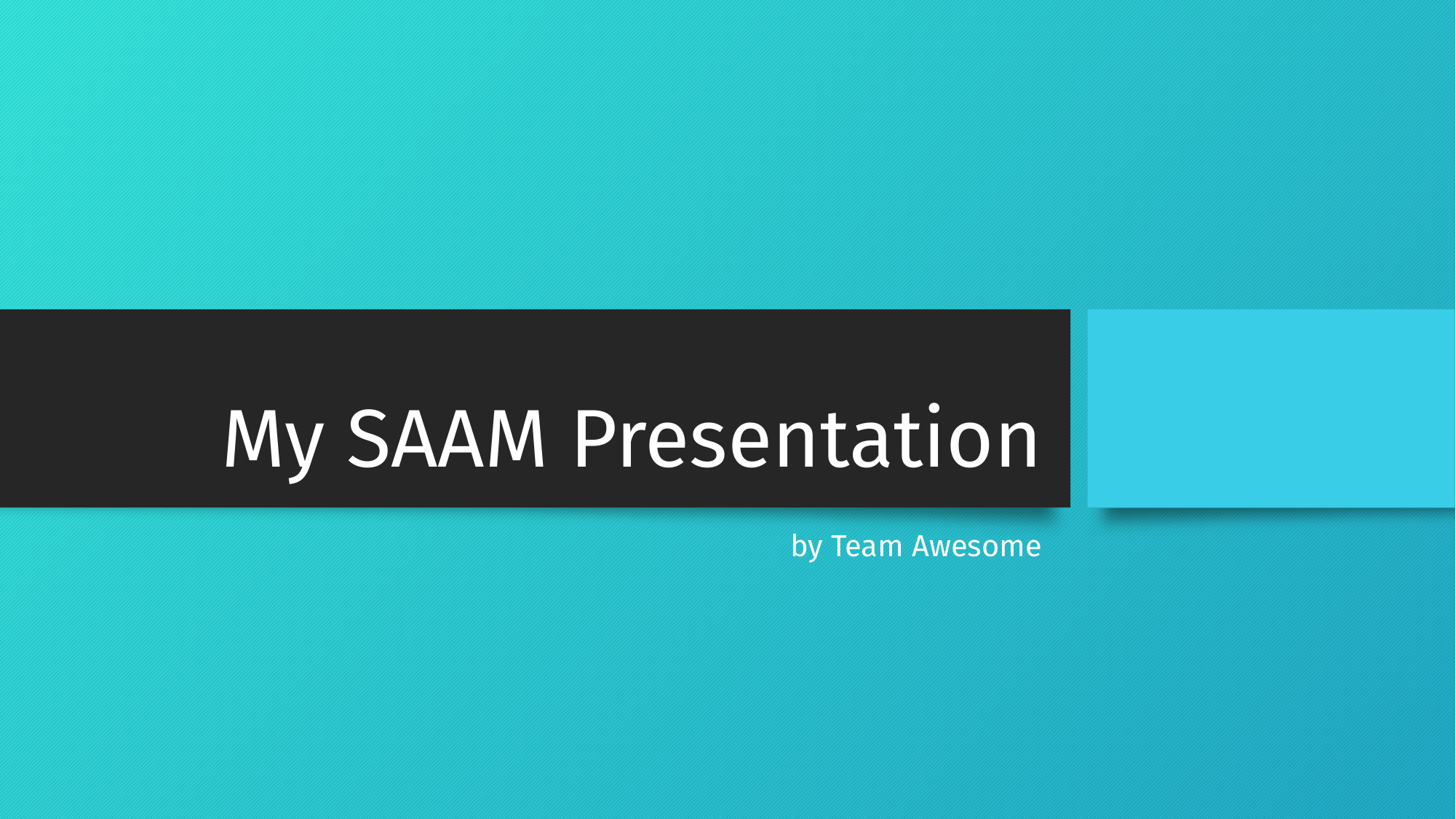

# My SAAM Presentation
by Team Awesome